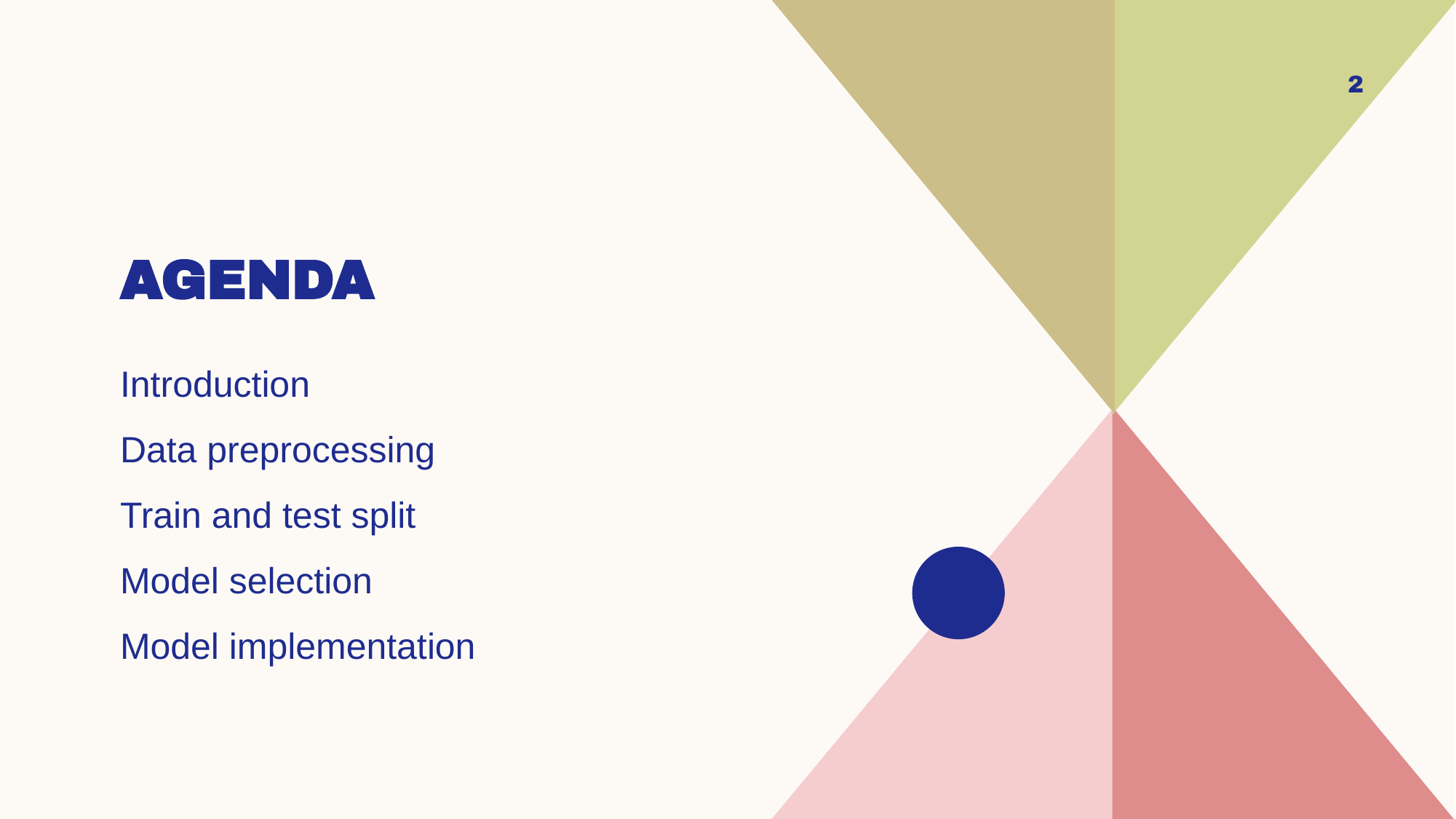

2
# agenda
Introduction
Data preprocessing
Train and test split
Model selection
Model implementation